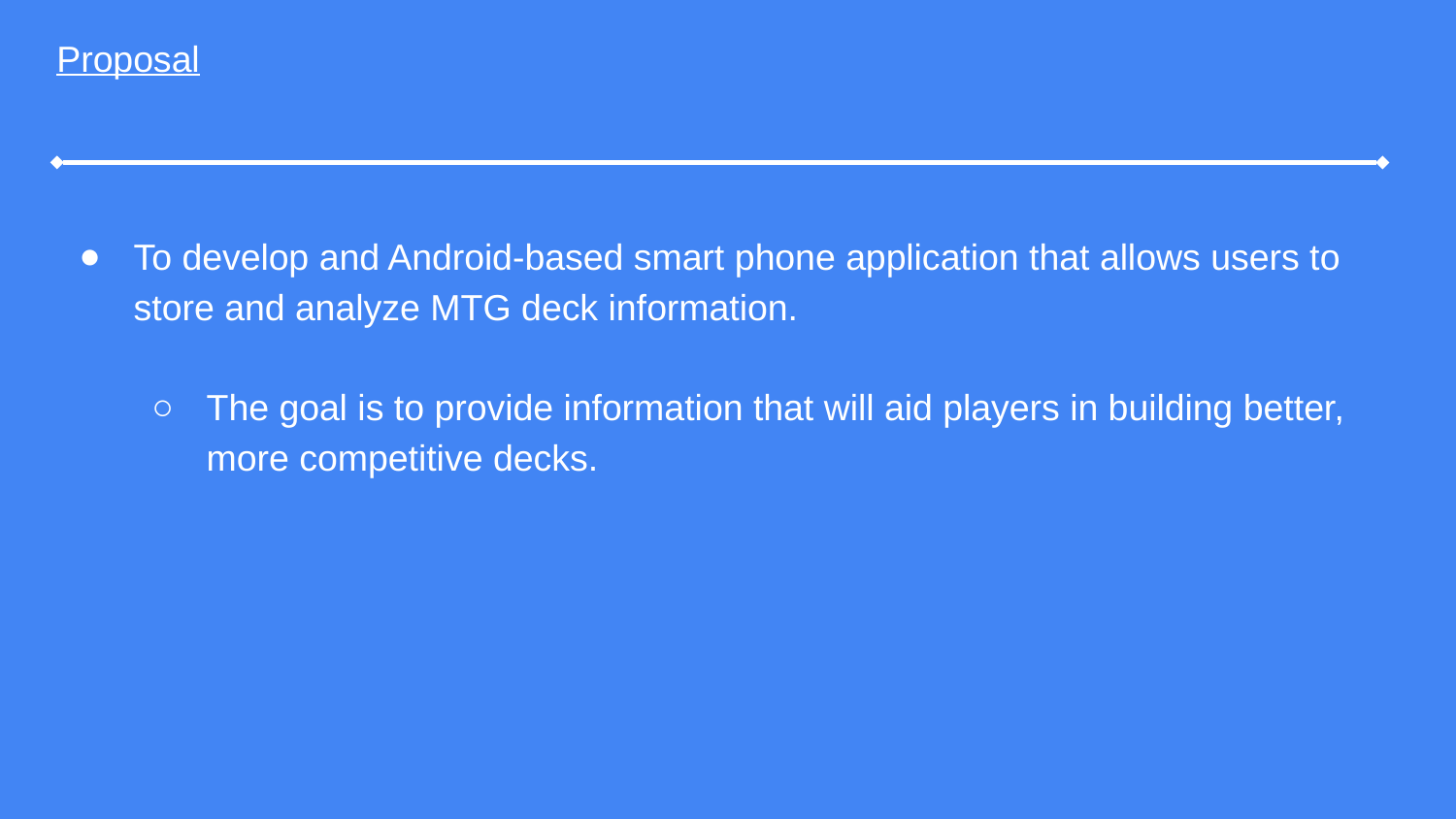

Proposal
To develop and Android-based smart phone application that allows users to store and analyze MTG deck information.

The goal is to provide information that will aid players in building better, more competitive decks.